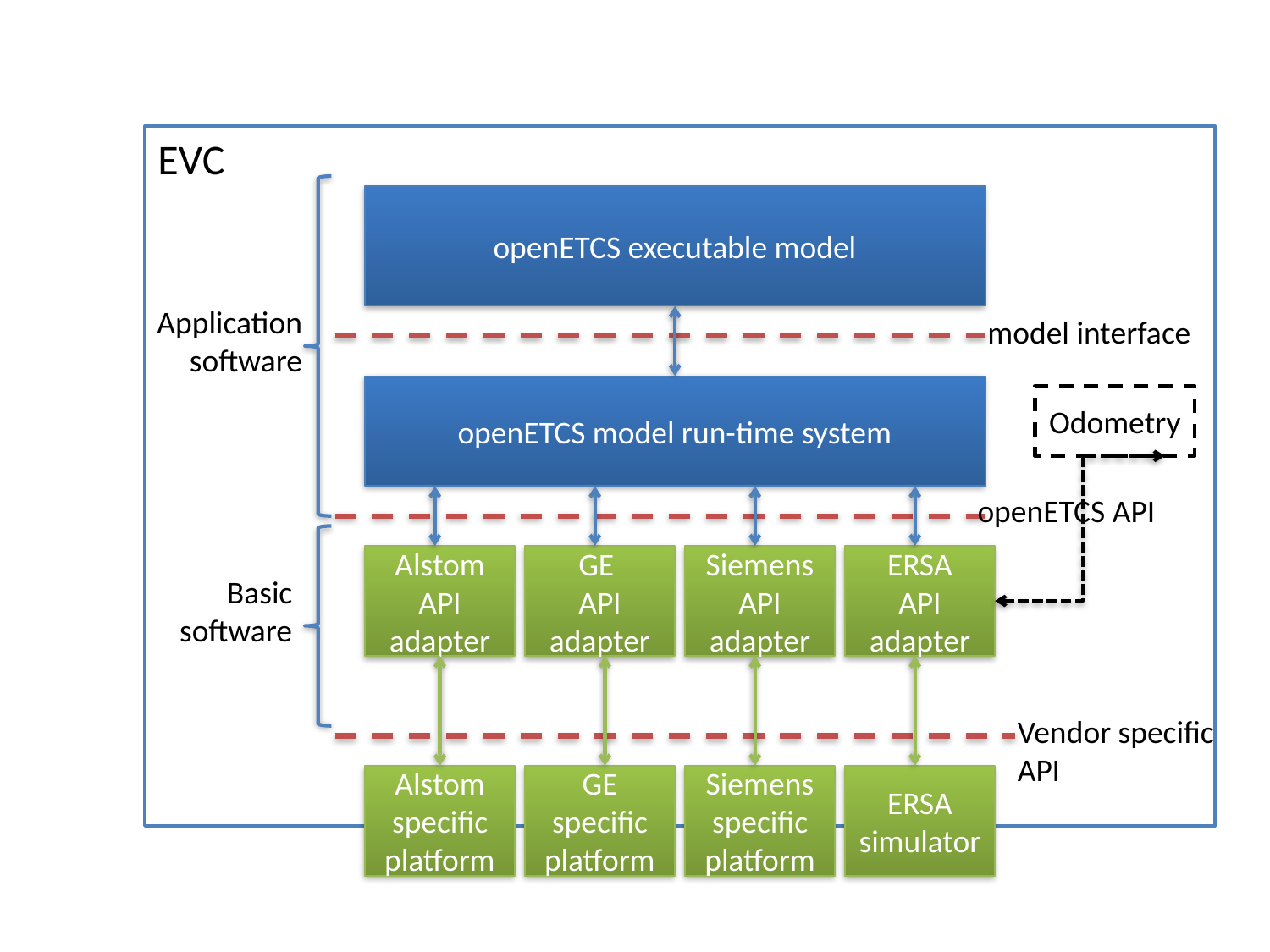

EVC

openETCS executable model
Application software
model interface
openETCS model run-time system
Odometry
openETCS API

Alstom API adapter
GE
API adapter
Siemens
API adapter
ERSA
API adapter
Basic software
Vendor specific
API
Alstom specific platform
GE specific platform
Siemens specific platform
ERSA simulator